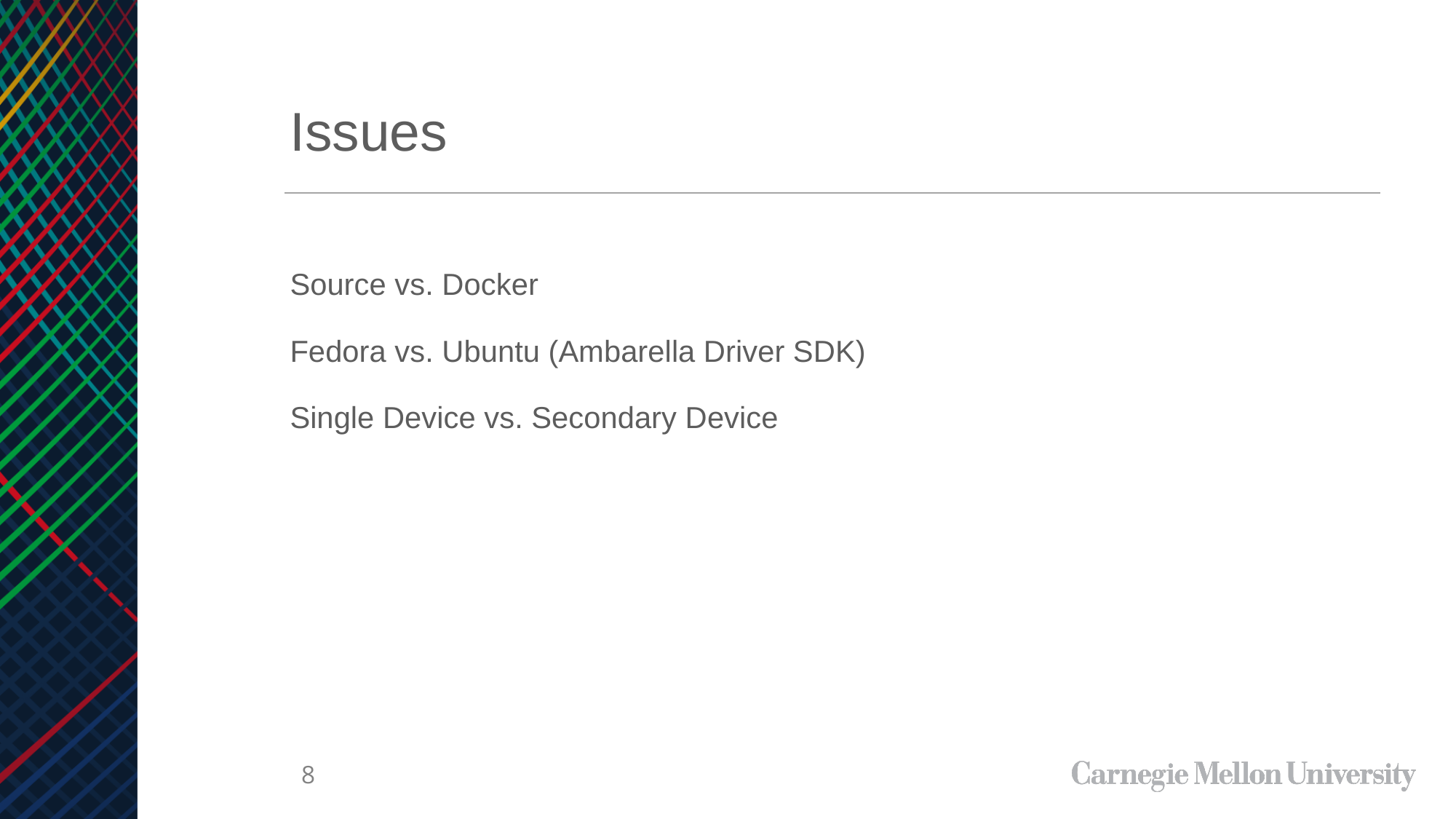

Issues
Source vs. Docker
Fedora vs. Ubuntu (Ambarella Driver SDK)
Single Device vs. Secondary Device
8